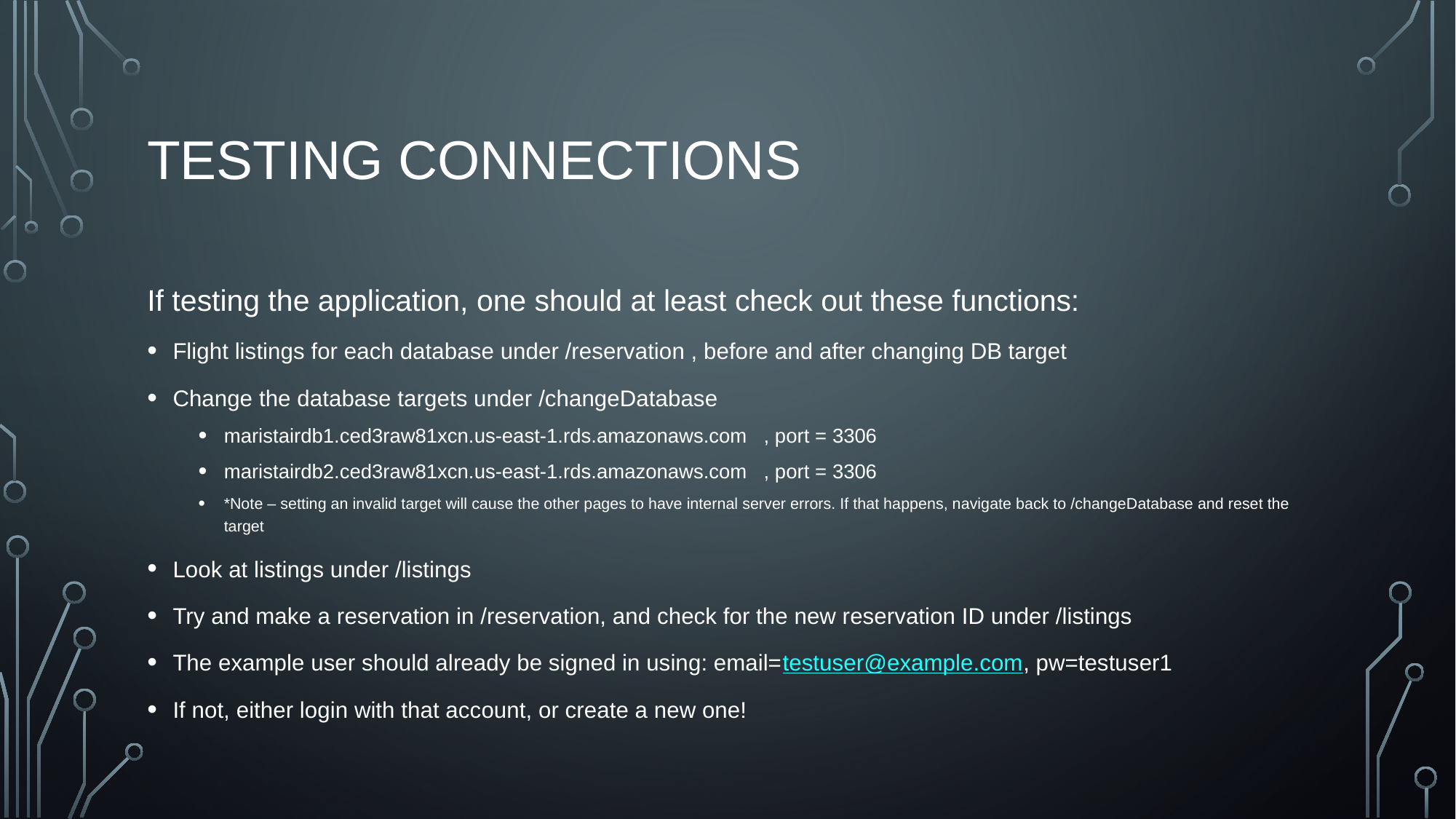

# Testing Connections
If testing the application, one should at least check out these functions:
Flight listings for each database under /reservation , before and after changing DB target
Change the database targets under /changeDatabase
maristairdb1.ced3raw81xcn.us-east-1.rds.amazonaws.com   , port = 3306
maristairdb2.ced3raw81xcn.us-east-1.rds.amazonaws.com   , port = 3306
*Note – setting an invalid target will cause the other pages to have internal server errors. If that happens, navigate back to /changeDatabase and reset the target
Look at listings under /listings
Try and make a reservation in /reservation, and check for the new reservation ID under /listings
The example user should already be signed in using: email=testuser@example.com, pw=testuser1
If not, either login with that account, or create a new one!